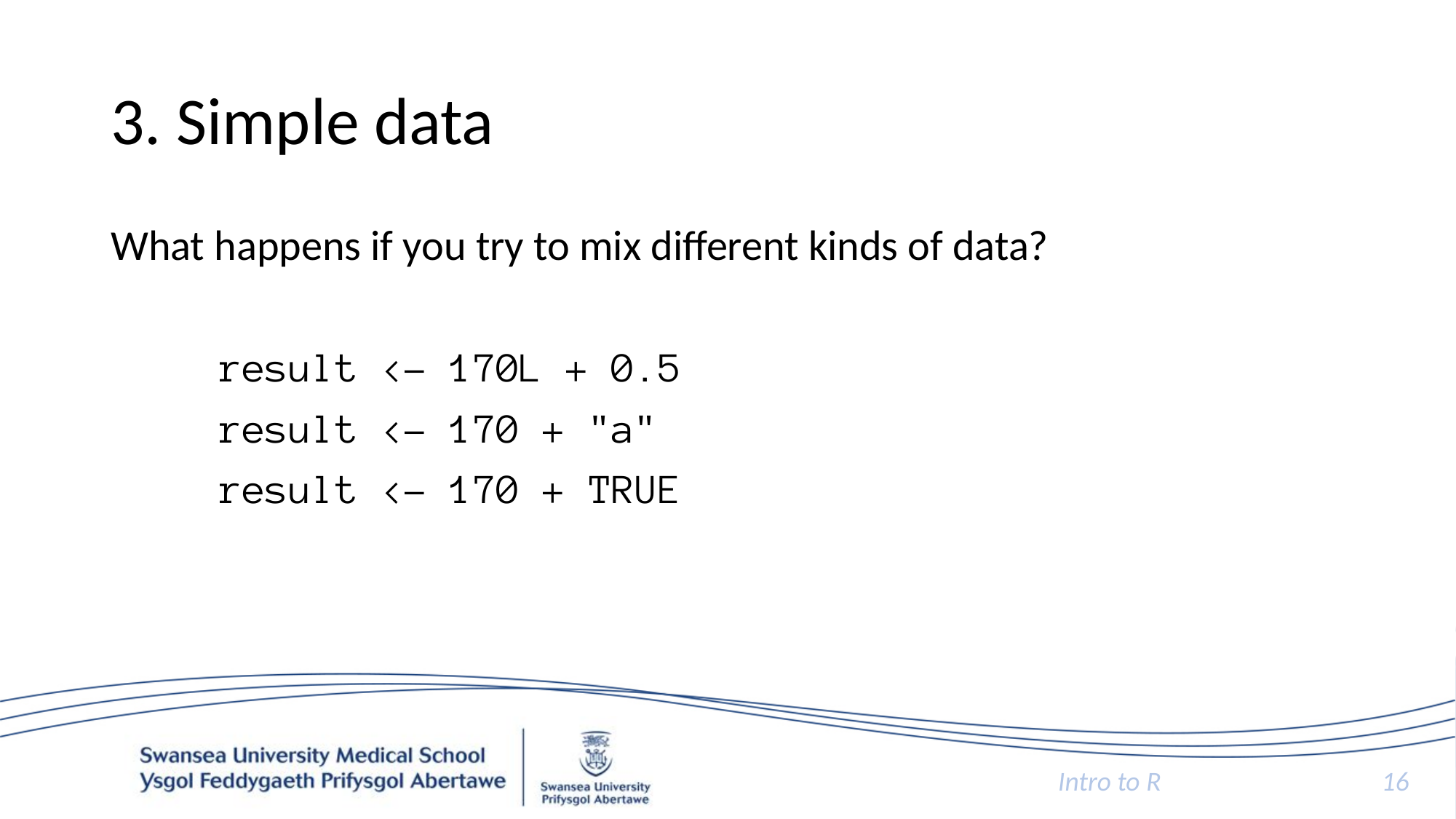

# 3. Simple data
What happens if you try to mix different kinds of data?

	result <- 170L + 0.5
	result <- 170 + "a"
	result <- 170 + TRUE
Intro to R
16